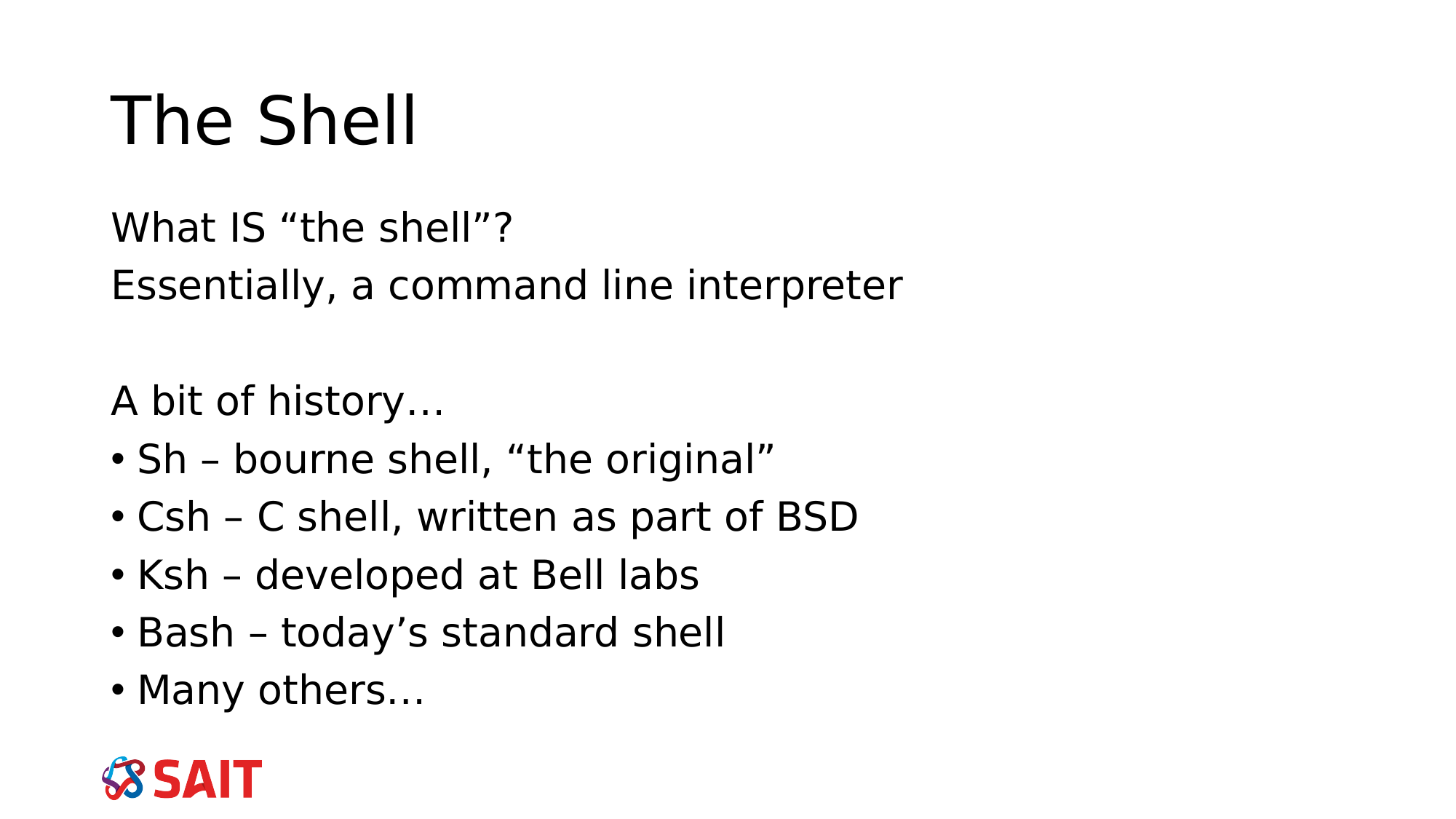

# The Shell
What IS “the shell”?
Essentially, a command line interpreter

A bit of history…
Sh – bourne shell, “the original”
Csh – C shell, written as part of BSD
Ksh – developed at Bell labs
Bash – today’s standard shell
Many others…